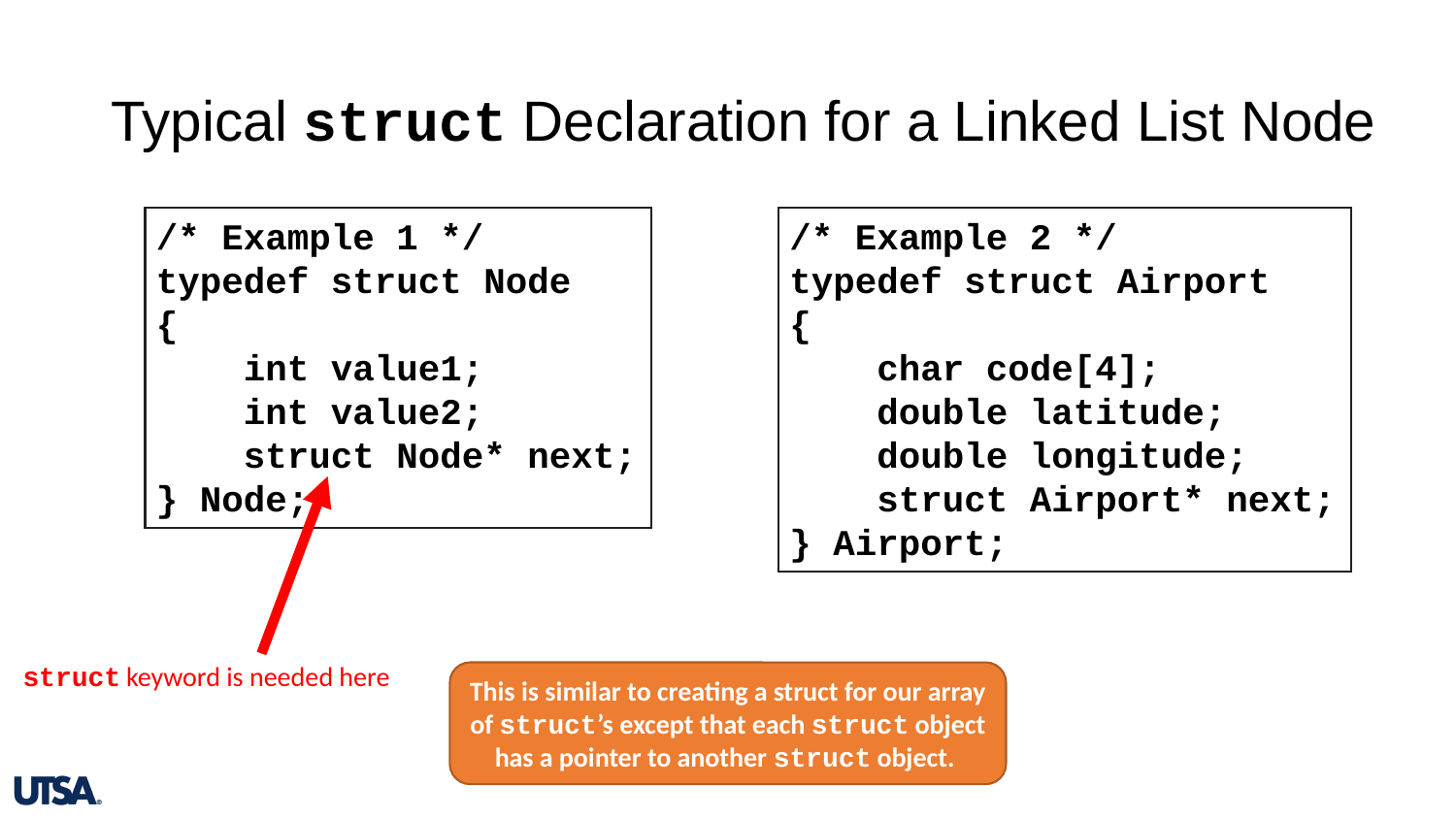

# Typical struct Declaration for a Linked List Node
/* Example 1 */
typedef struct Node
{
    int value1;
    int value2;
    struct Node* next;
} Node;
/* Example 2 */
typedef struct Airport
{
    char code[4];
    double latitude;
    double longitude;
    struct Airport* next;
} Airport;
struct keyword is needed here
This is similar to creating a struct for our array of struct’s except that each struct object has a pointer to another struct object.